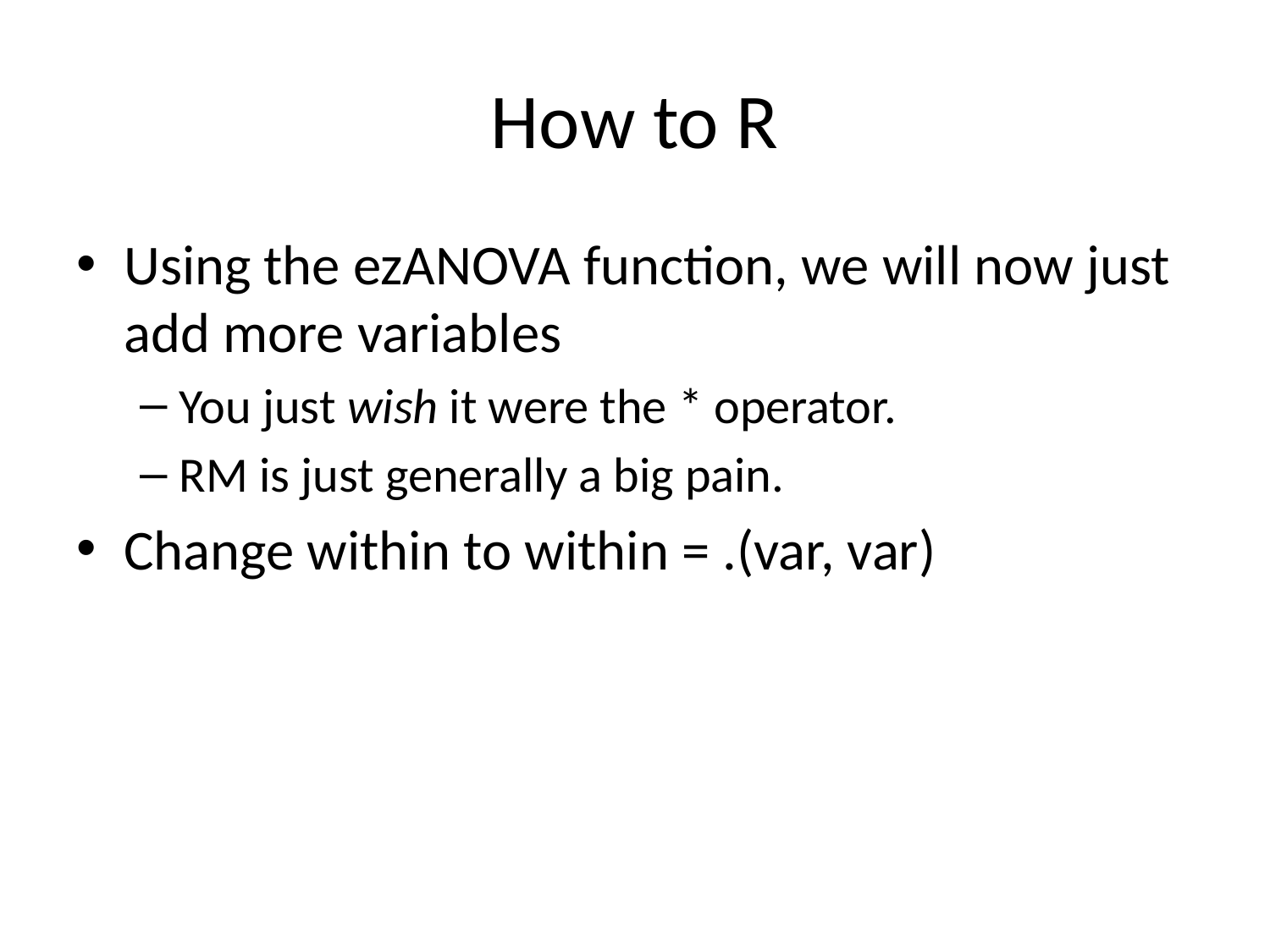

# How to R
Using the ezANOVA function, we will now just add more variables
You just wish it were the * operator.
RM is just generally a big pain.
Change within to within = .(var, var)